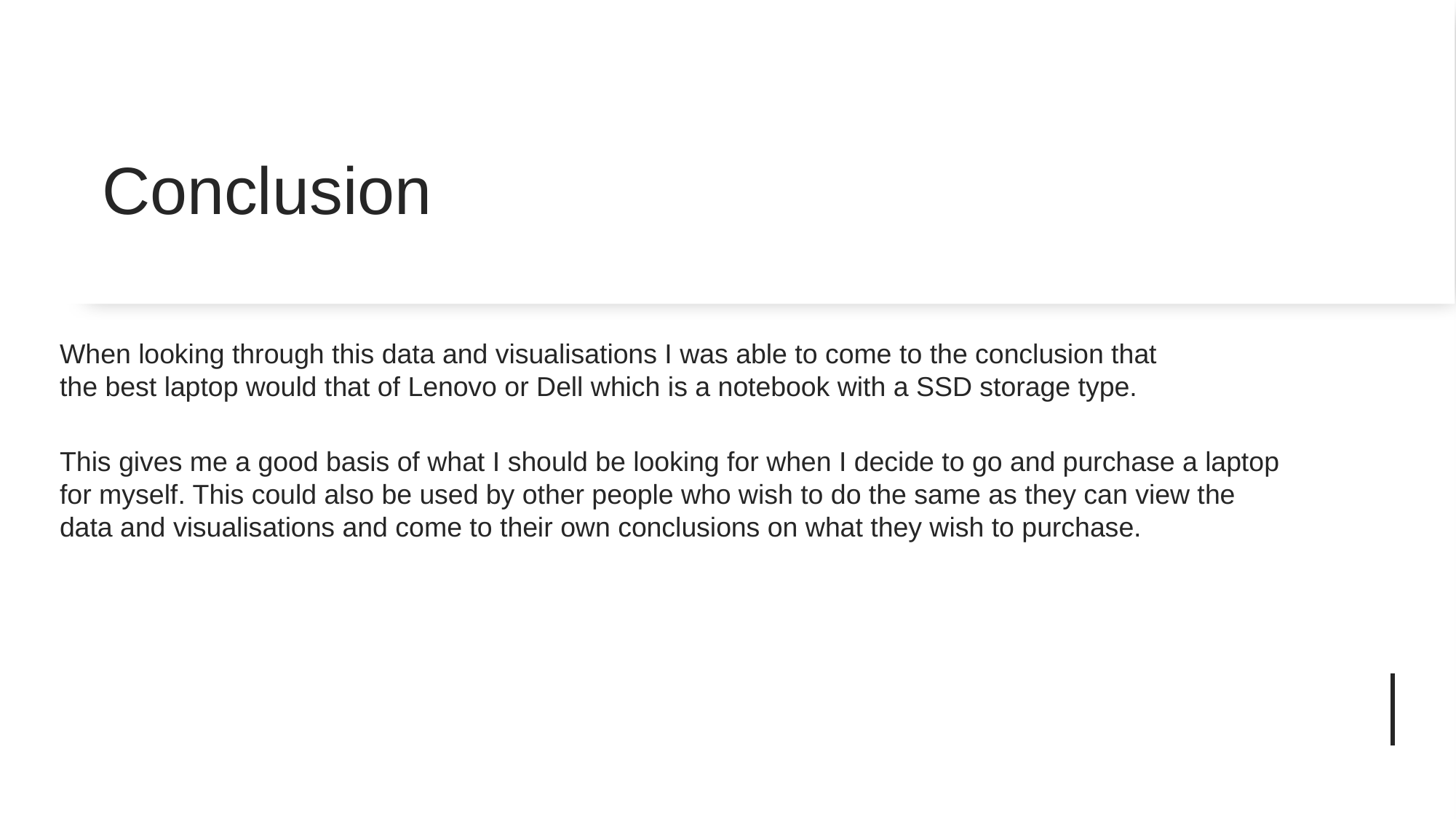

# Conclusion
When looking through this data and visualisations I was able to come to the conclusion that the best laptop would that of Lenovo or Dell which is a notebook with a SSD storage type.
This gives me a good basis of what I should be looking for when I decide to go and purchase a laptop for myself. This could also be used by other people who wish to do the same as they can view the data and visualisations and come to their own conclusions on what they wish to purchase.